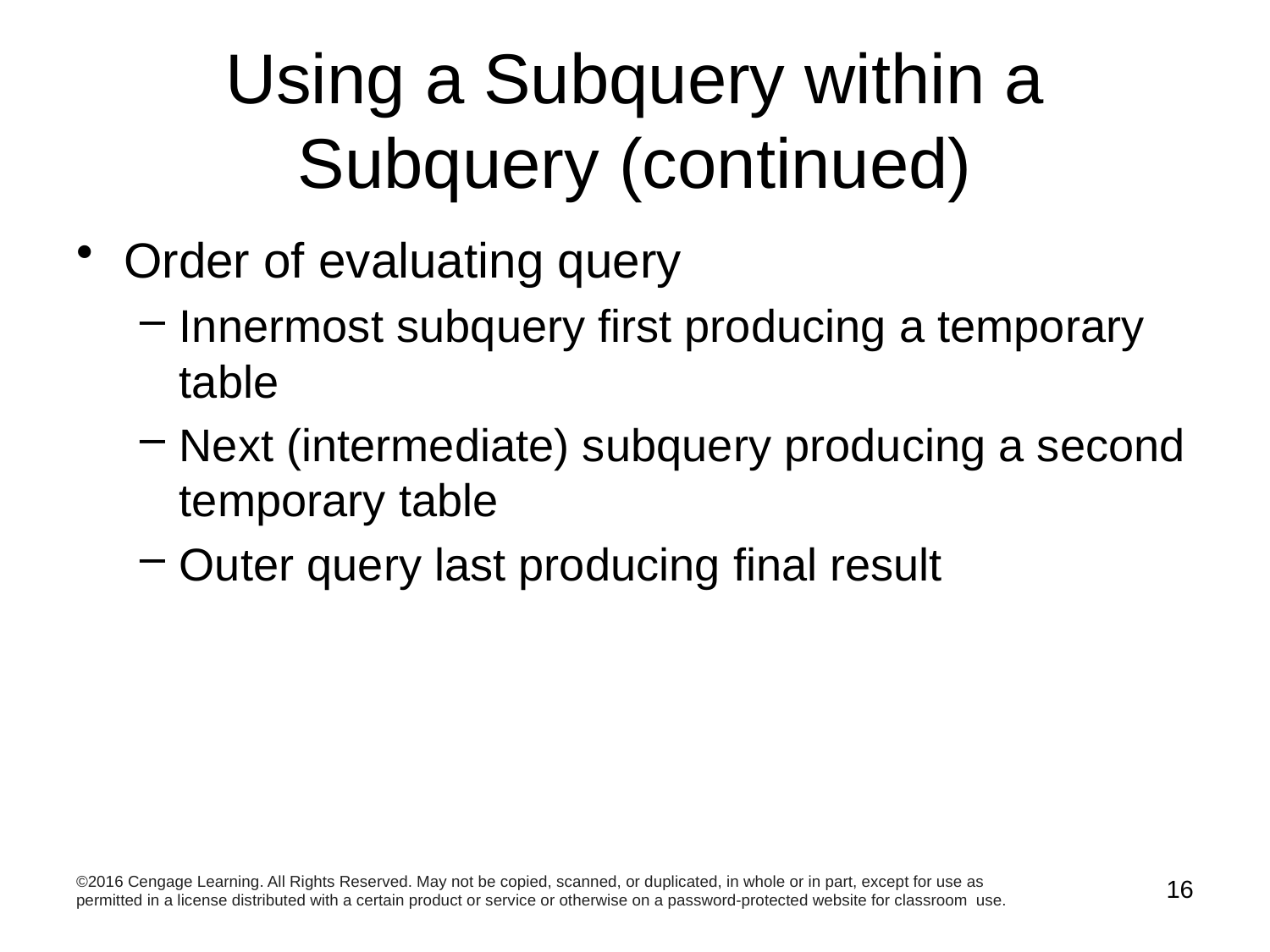

# Using a Subquery within a Subquery (continued)
Order of evaluating query
Innermost subquery first producing a temporary table
Next (intermediate) subquery producing a second temporary table
Outer query last producing final result

©2016 Cengage Learning. All Rights Reserved. May not be copied, scanned, or duplicated, in whole or in part, except for use as permitted in a license distributed with a certain product or service or otherwise on a password-protected website for classroom  use.
16